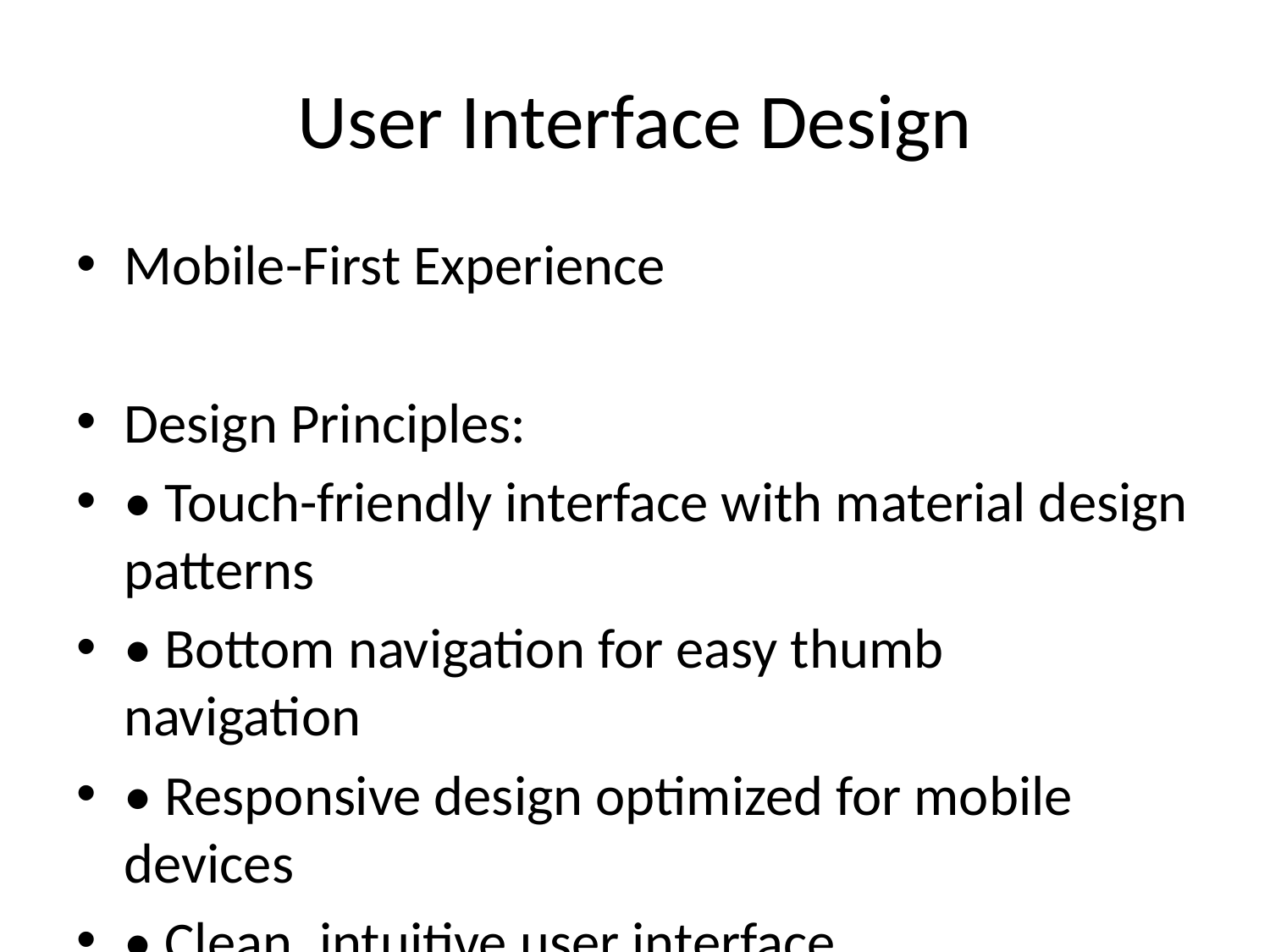

# User Interface Design
Mobile-First Experience

Design Principles:
• Touch-friendly interface with material design patterns
• Bottom navigation for easy thumb navigation
• Responsive design optimized for mobile devices
• Clean, intuitive user interface

Key Components:
• Dashboard with active trip overview
• Trip details with comprehensive information
• Passenger boarding interface
• Analytics dashboard with charts
• Queue management system